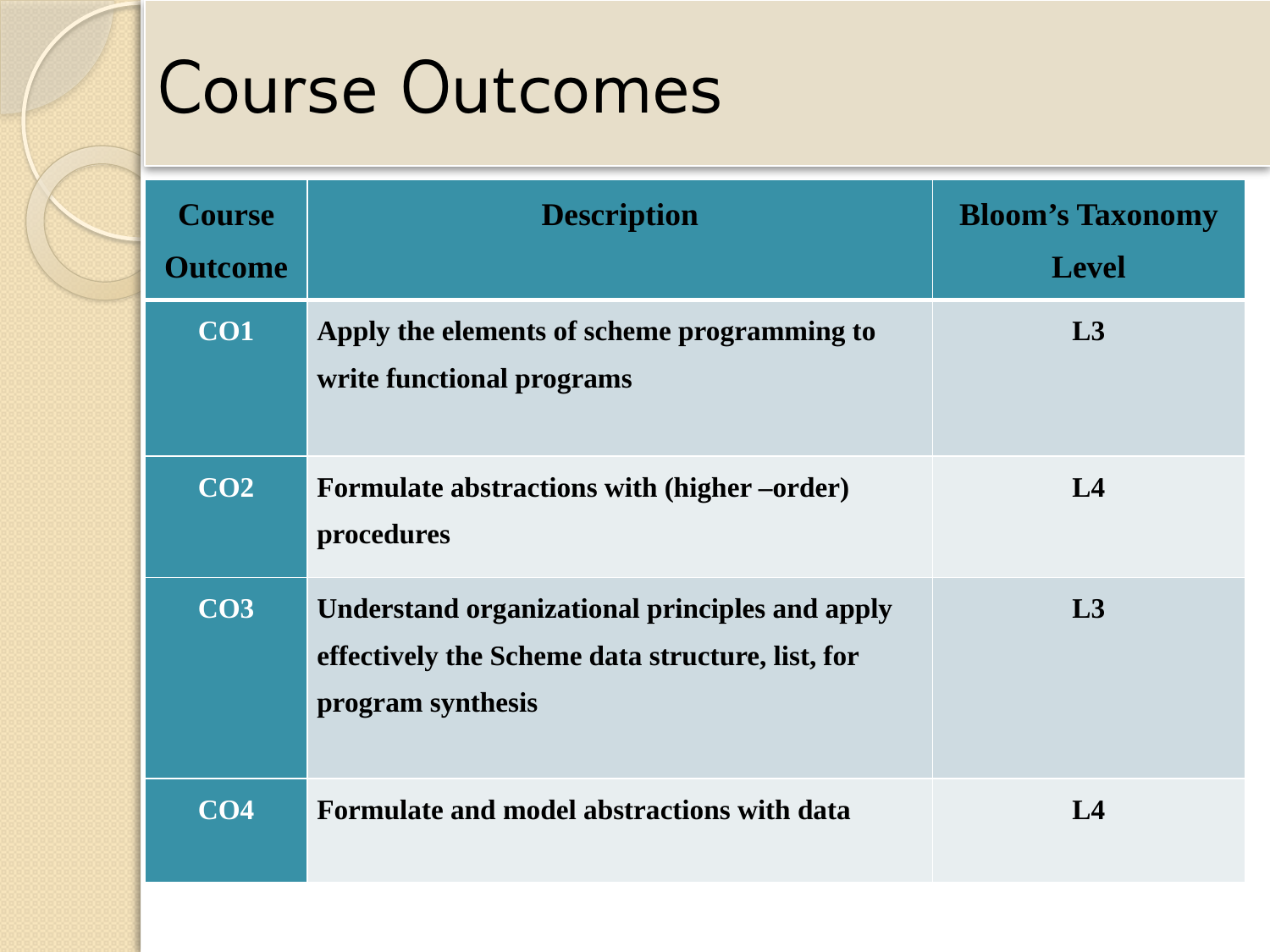

# Course Outcomes
| Course Outcome | Description | Bloom’s Taxonomy Level |
| --- | --- | --- |
| CO1 | Apply the elements of scheme programming to write functional programs | L3 |
| CO2 | Formulate abstractions with (higher –order) procedures | L4 |
| CO3 | Understand organizational principles and apply effectively the Scheme data structure, list, for program synthesis | L3 |
| CO4 | Formulate and model abstractions with data | L4 |